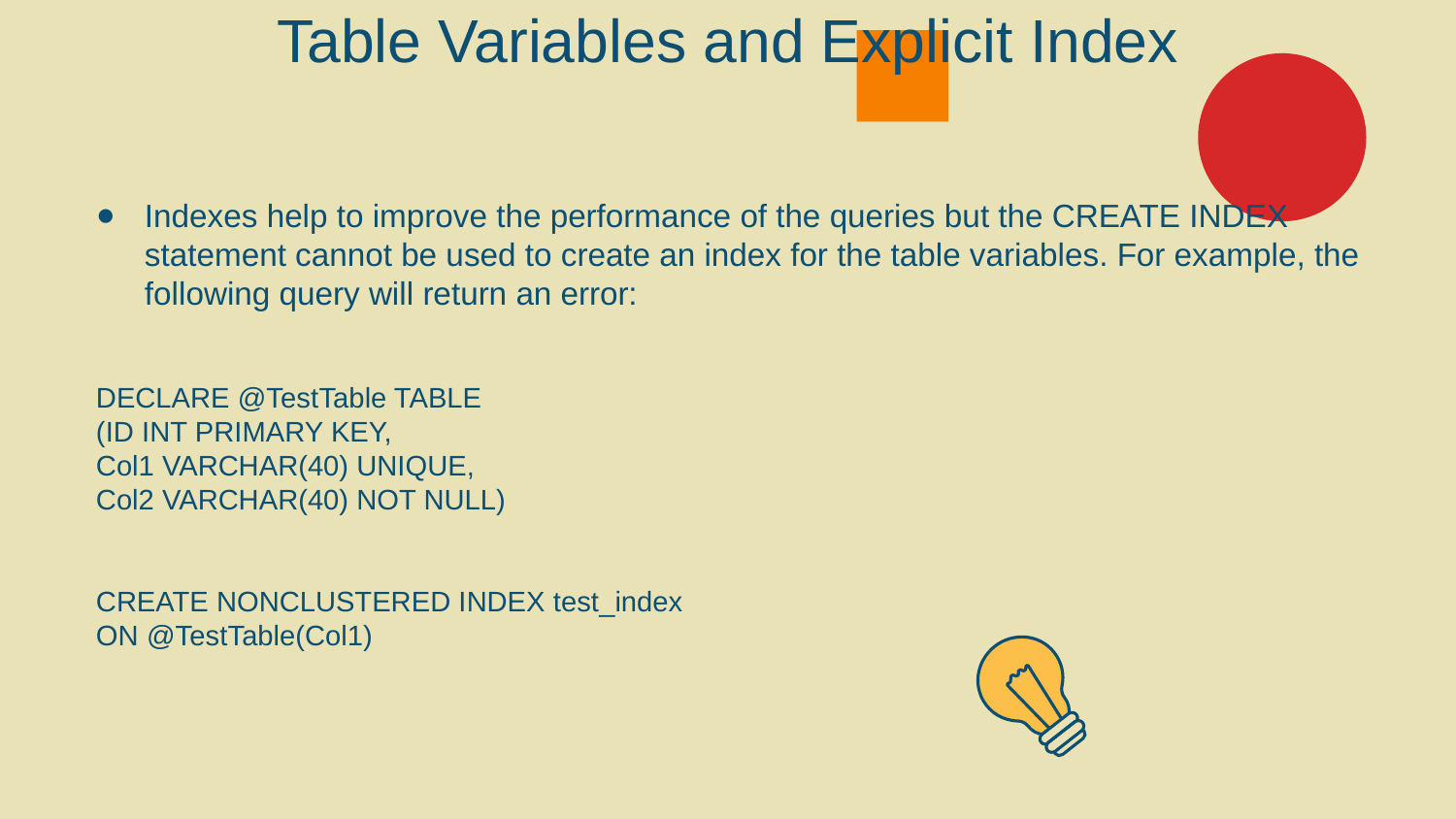

# Table Variables and Explicit Index

Indexes help to improve the performance of the queries but the CREATE INDEX statement cannot be used to create an index for the table variables. For example, the following query will return an error:

DECLARE @TestTable TABLE
(ID INT PRIMARY KEY,
Col1 VARCHAR(40) UNIQUE,
Col2 VARCHAR(40) NOT NULL)

CREATE NONCLUSTERED INDEX test_index
ON @TestTable(Col1)